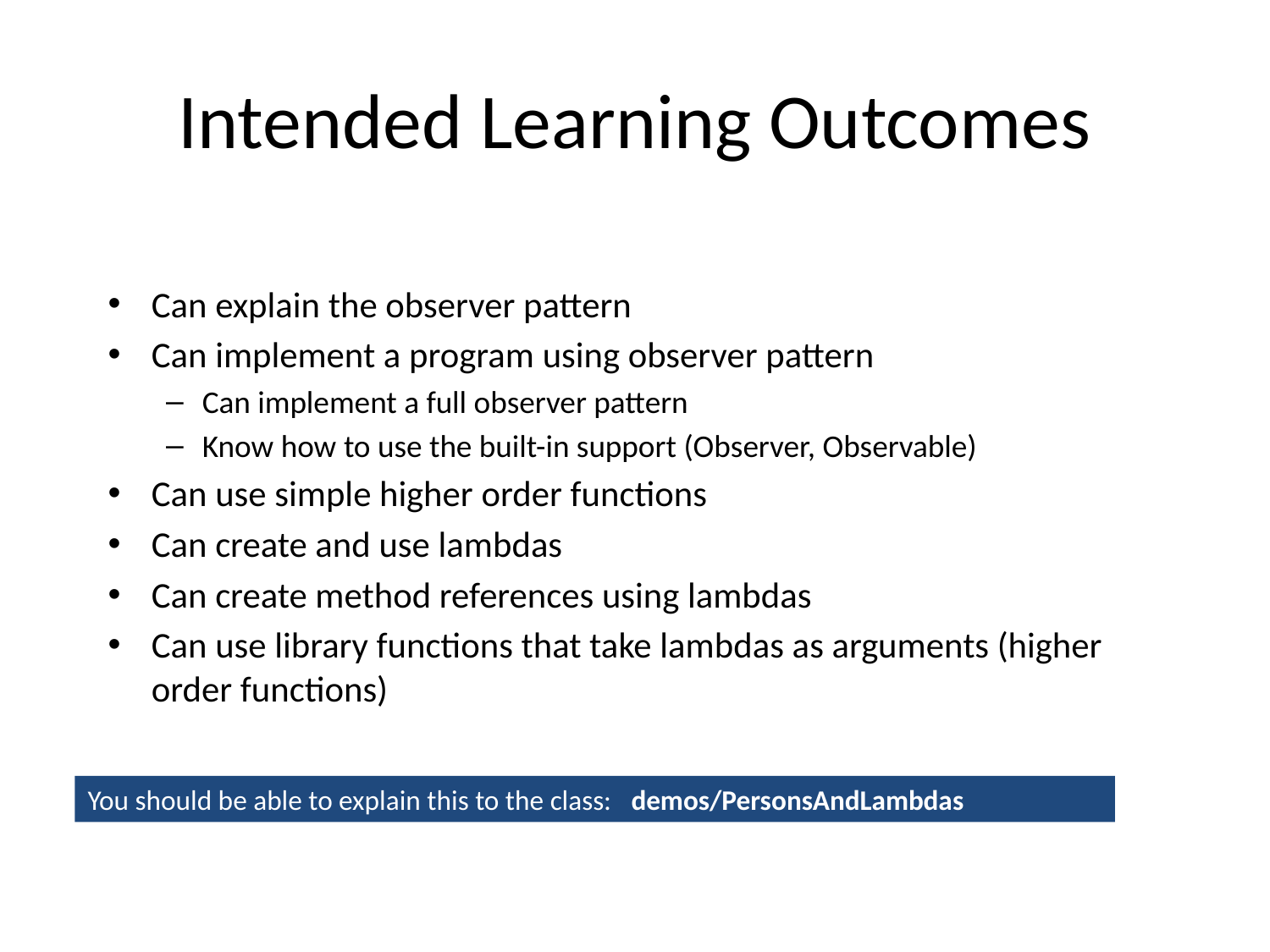

# Intended Learning Outcomes
Can explain the observer pattern
Can implement a program using observer pattern
Can implement a full observer pattern
Know how to use the built-in support (Observer, Observable)
Can use simple higher order functions
Can create and use lambdas
Can create method references using lambdas
Can use library functions that take lambdas as arguments (higher order functions)
You should be able to explain this to the class:   demos/PersonsAndLambdas